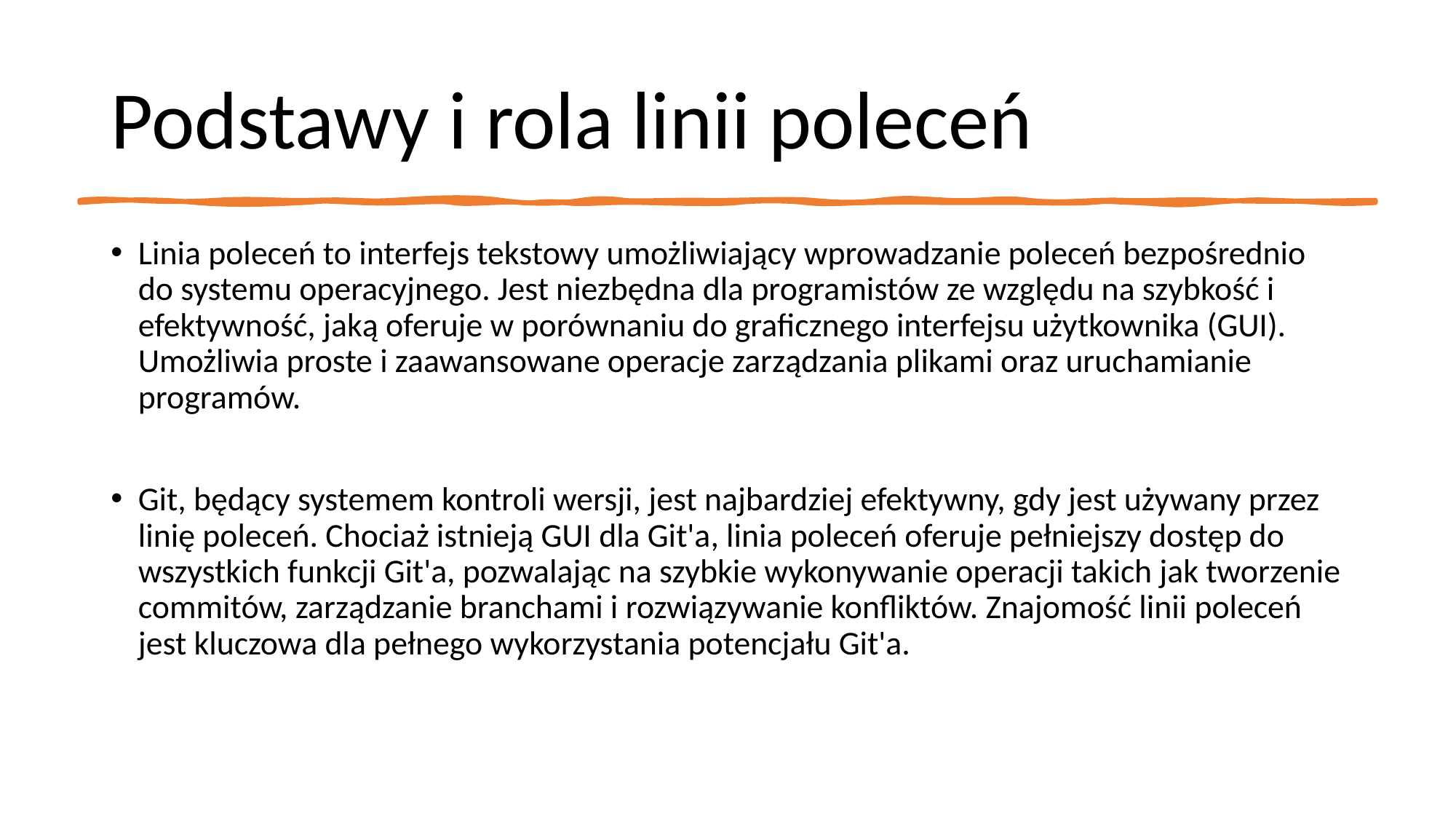

# Podstawy i rola linii poleceń

Linia poleceń to interfejs tekstowy umożliwiający wprowadzanie poleceń bezpośrednio do systemu operacyjnego. Jest niezbędna dla programistów ze względu na szybkość i efektywność, jaką oferuje w porównaniu do graficznego interfejsu użytkownika (GUI). Umożliwia proste i zaawansowane operacje zarządzania plikami oraz uruchamianie programów.

Git, będący systemem kontroli wersji, jest najbardziej efektywny, gdy jest używany przez linię poleceń. Chociaż istnieją GUI dla Git'a, linia poleceń oferuje pełniejszy dostęp do wszystkich funkcji Git'a, pozwalając na szybkie wykonywanie operacji takich jak tworzenie commitów, zarządzanie branchami i rozwiązywanie konfliktów. Znajomość linii poleceń jest kluczowa dla pełnego wykorzystania potencjału Git'a.